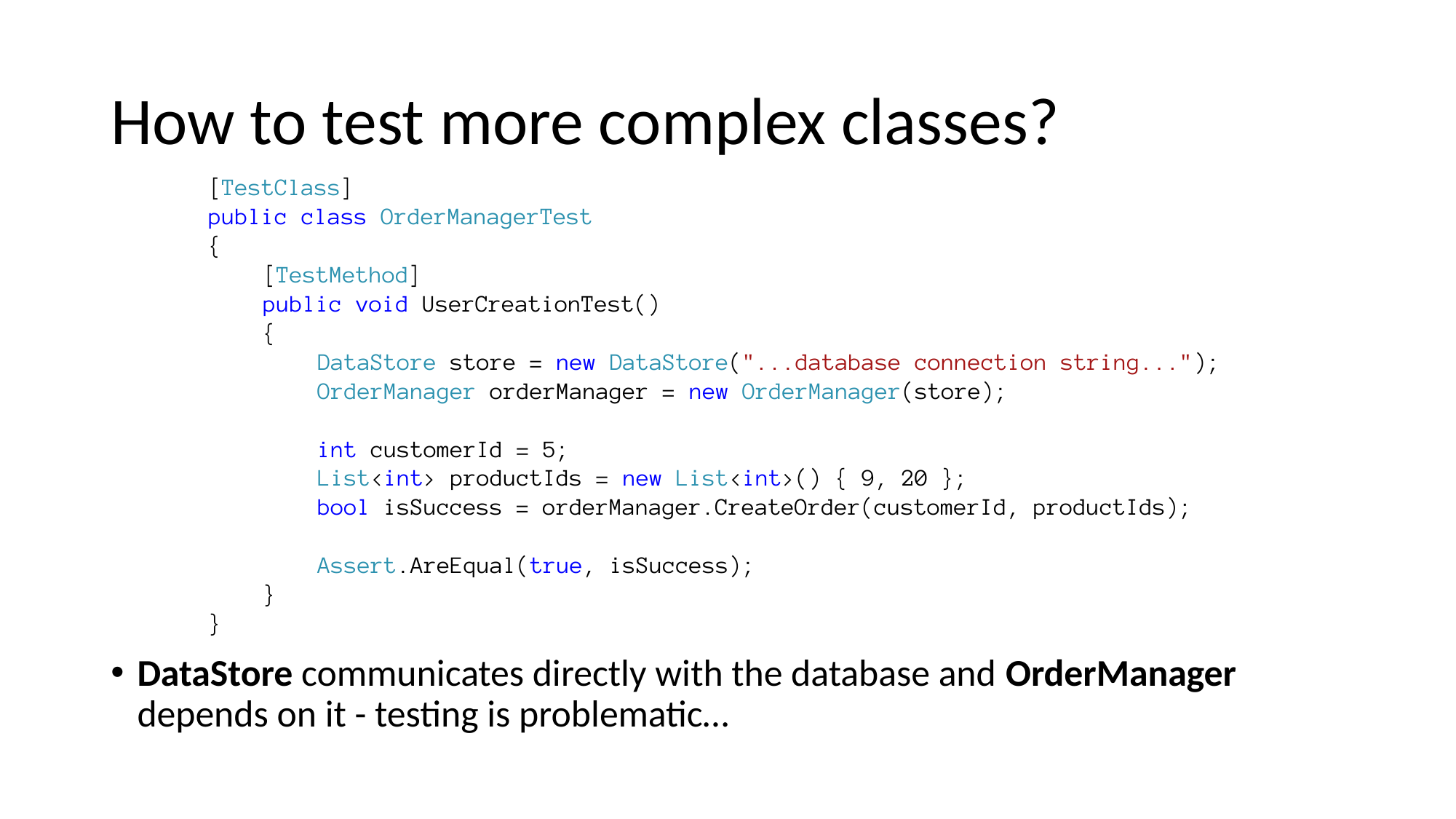

# How to test more complex classes?
[TestClass]
public class OrderManagerTest
{
[TestMethod]
public void UserCreationTest()
{
DataStore store = new DataStore("...database connection string...");
OrderManager orderManager = new OrderManager(store);

int customerId = 5;
List<int> productIds = new List<int>() { 9, 20 };
bool isSuccess = orderManager.CreateOrder(customerId, productIds);

Assert.AreEqual(true, isSuccess);
}
}
DataStore communicates directly with the database and OrderManager depends on it - testing is problematic…